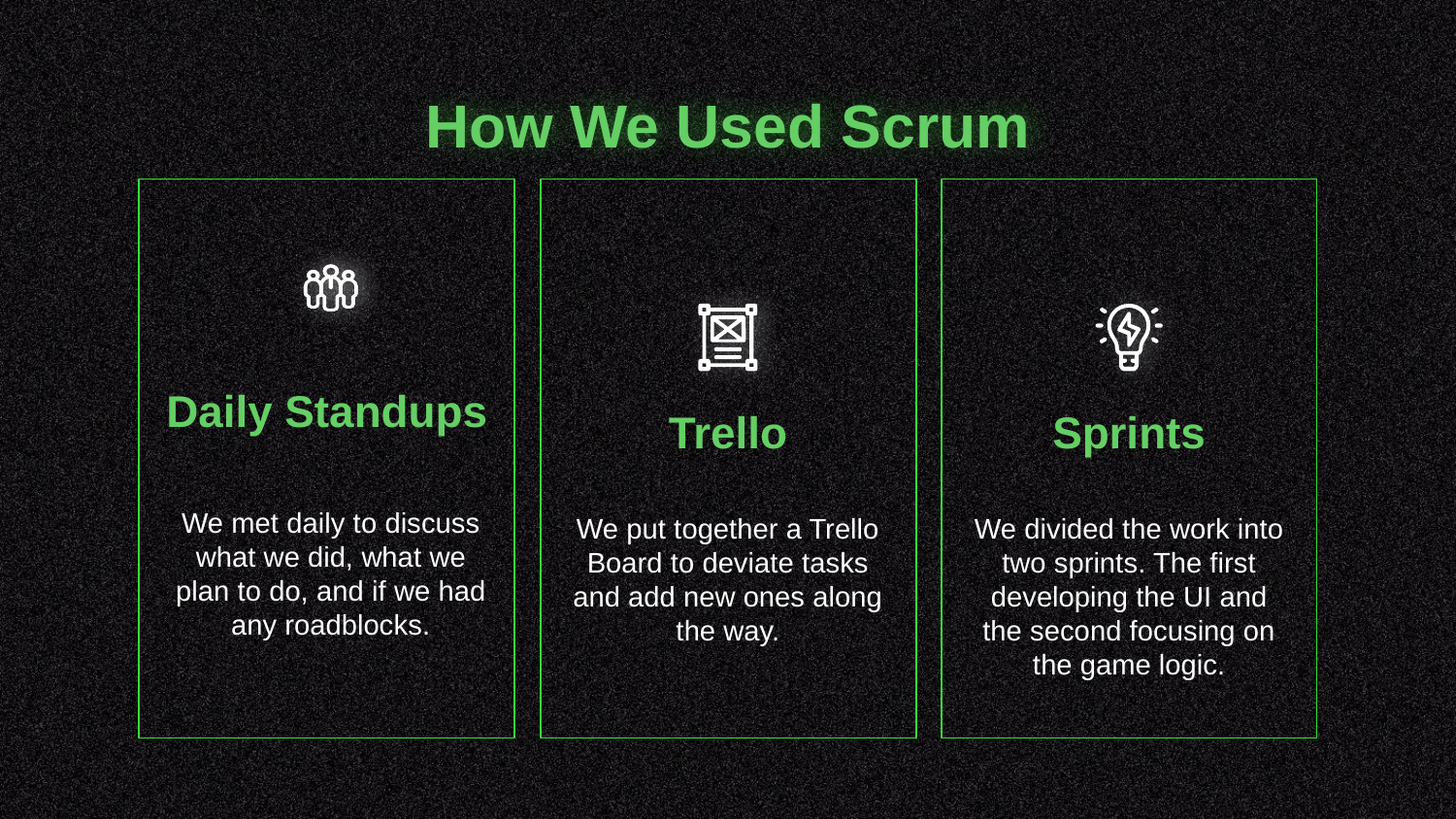

# How We Used Scrum

Daily Standups
Trello
Sprints
We met daily to discuss what we did, what we plan to do, and if we had any roadblocks.
We put together a Trello Board to deviate tasks and add new ones along the way.
We divided the work into two sprints. The first developing the UI and the second focusing on the game logic.